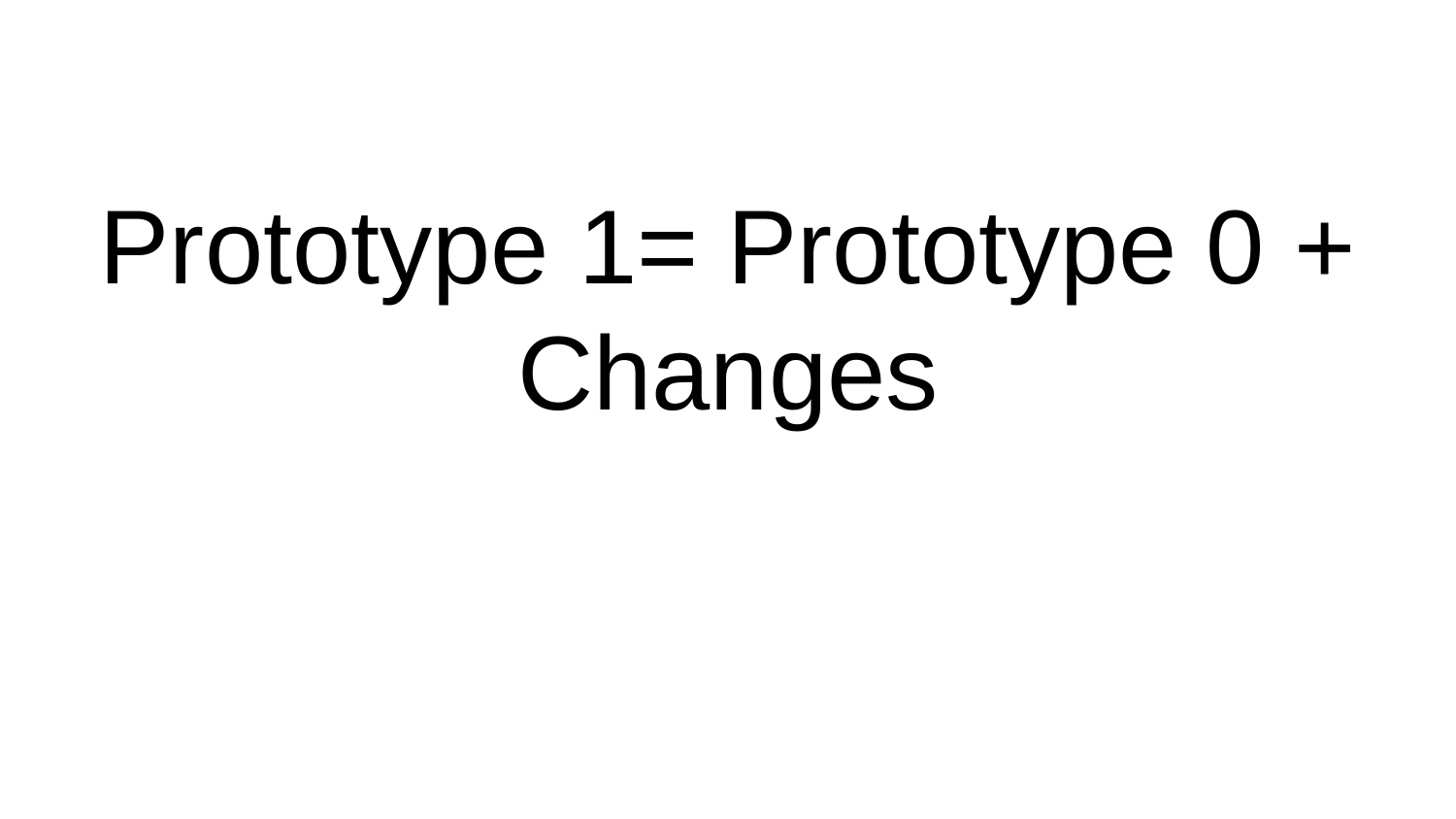

# Prototype 1= Prototype 0 + Changes